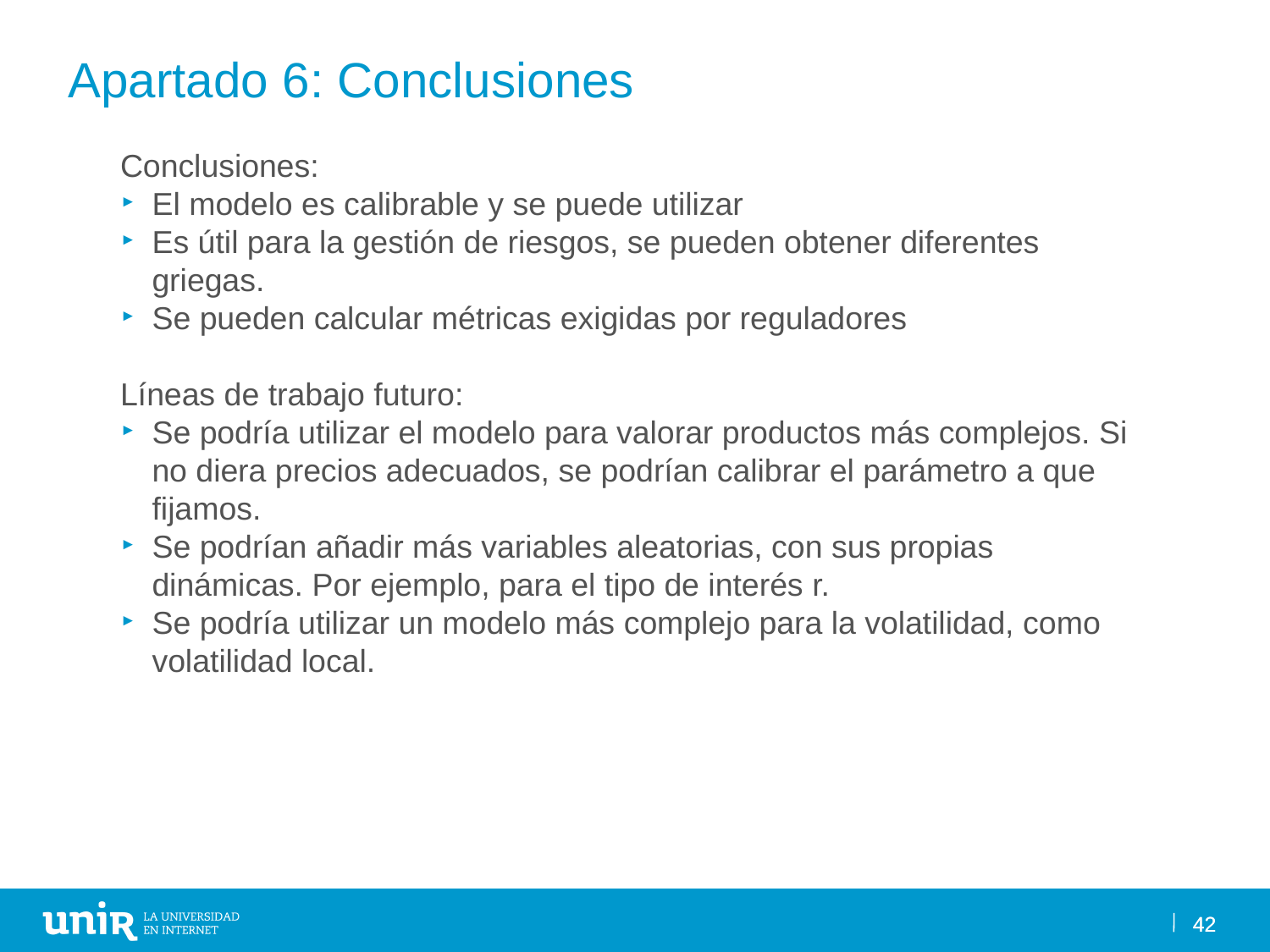

Apartado 6: Conclusiones
Conclusiones:
El modelo es calibrable y se puede utilizar
Es útil para la gestión de riesgos, se pueden obtener diferentes griegas.
Se pueden calcular métricas exigidas por reguladores

Líneas de trabajo futuro:
Se podría utilizar el modelo para valorar productos más complejos. Si no diera precios adecuados, se podrían calibrar el parámetro a que fijamos.
Se podrían añadir más variables aleatorias, con sus propias dinámicas. Por ejemplo, para el tipo de interés r.
Se podría utilizar un modelo más complejo para la volatilidad, como volatilidad local.
42
42